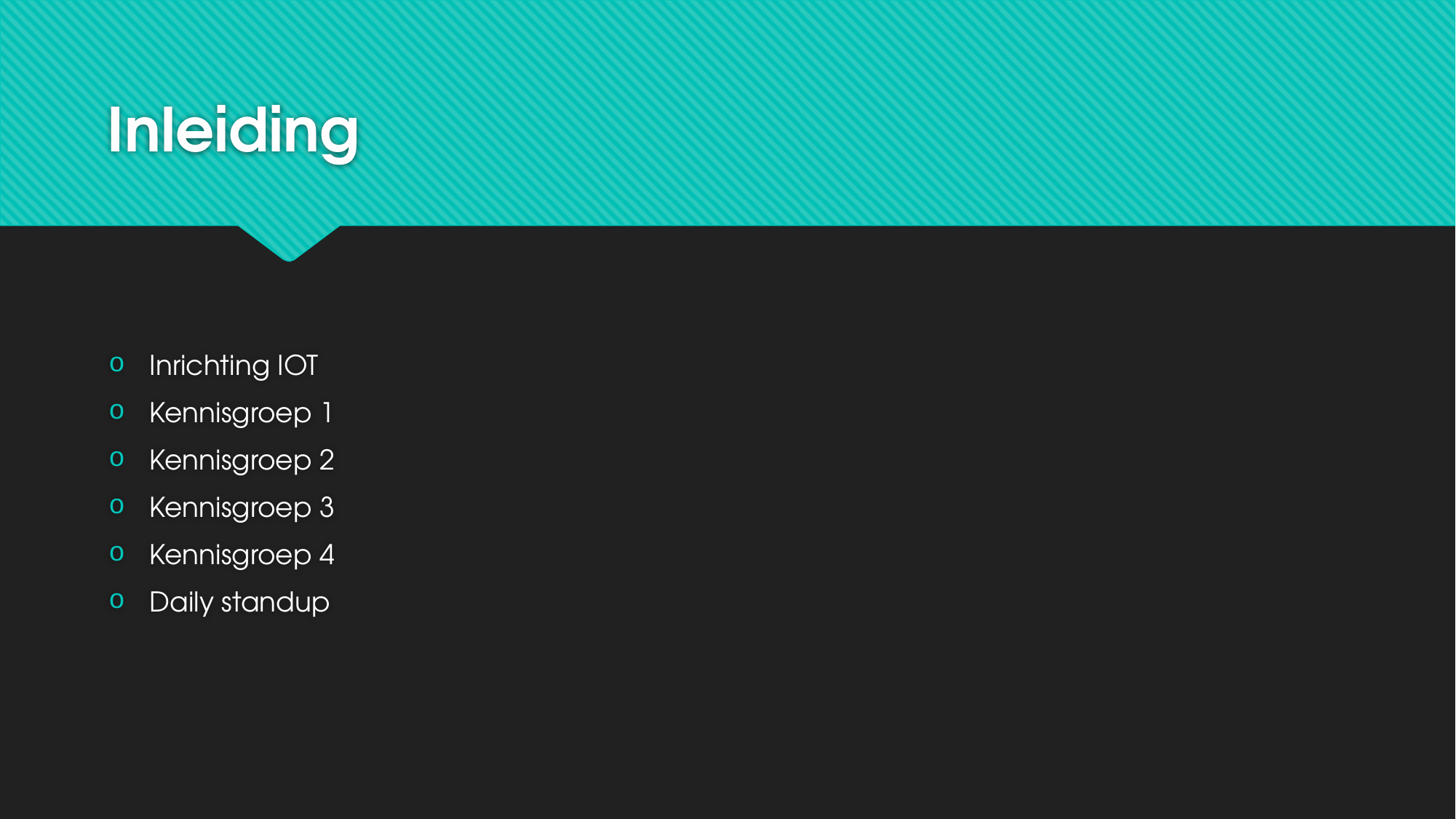

# Inleiding
Inrichting IOT
Kennisgroep 1
Kennisgroep 2
Kennisgroep 3
Kennisgroep 4
Daily standup